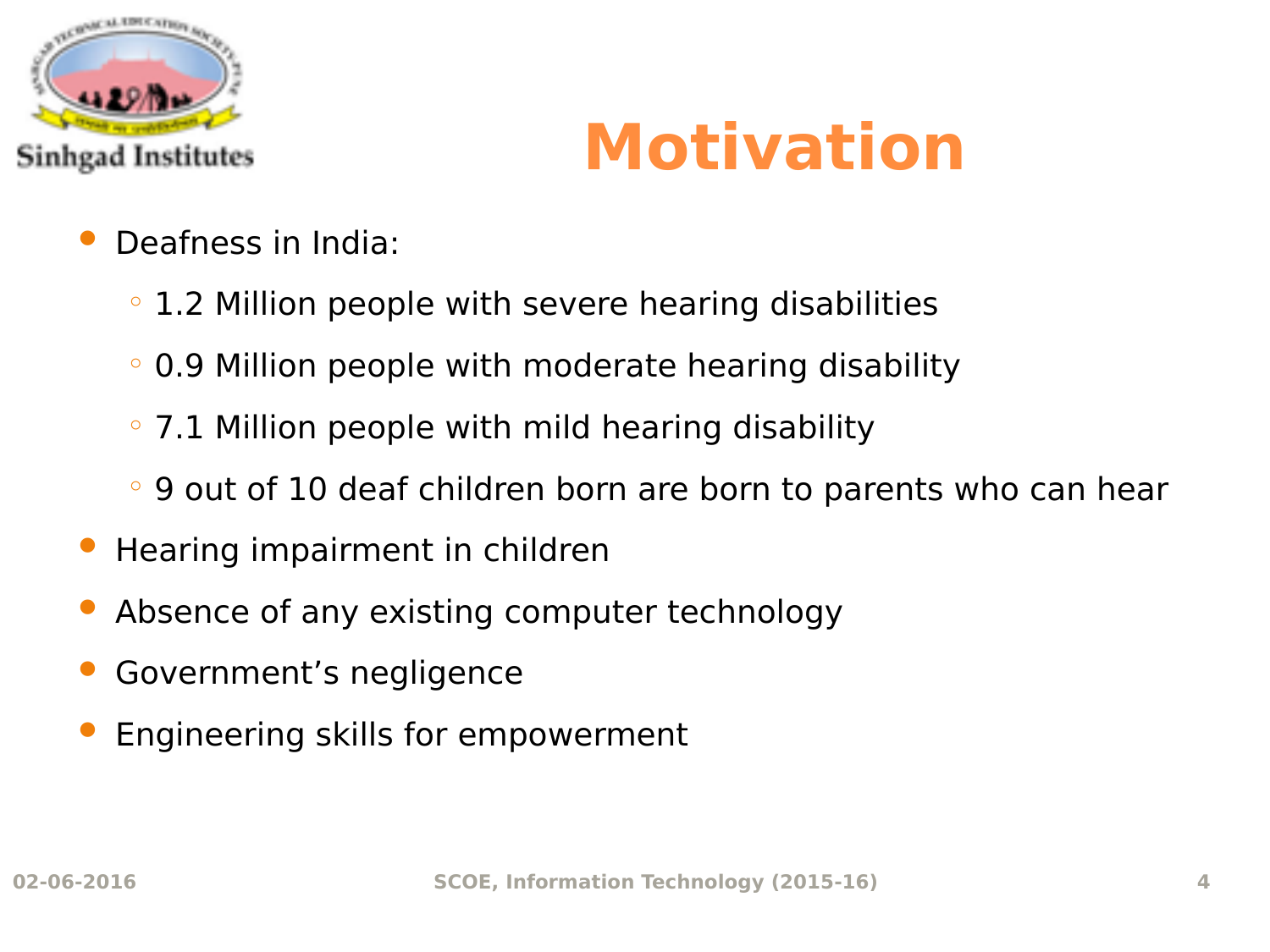

# Motivation

Deafness in India:
1.2 Million people with severe hearing disabilities
0.9 Million people with moderate hearing disability
7.1 Million people with mild hearing disability
9 out of 10 deaf children born are born to parents who can hear
Hearing impairment in children
Absence of any existing computer technology
Government’s negligence
Engineering skills for empowerment
02-06-2016
SCOE, Information Technology (2015-16)
4